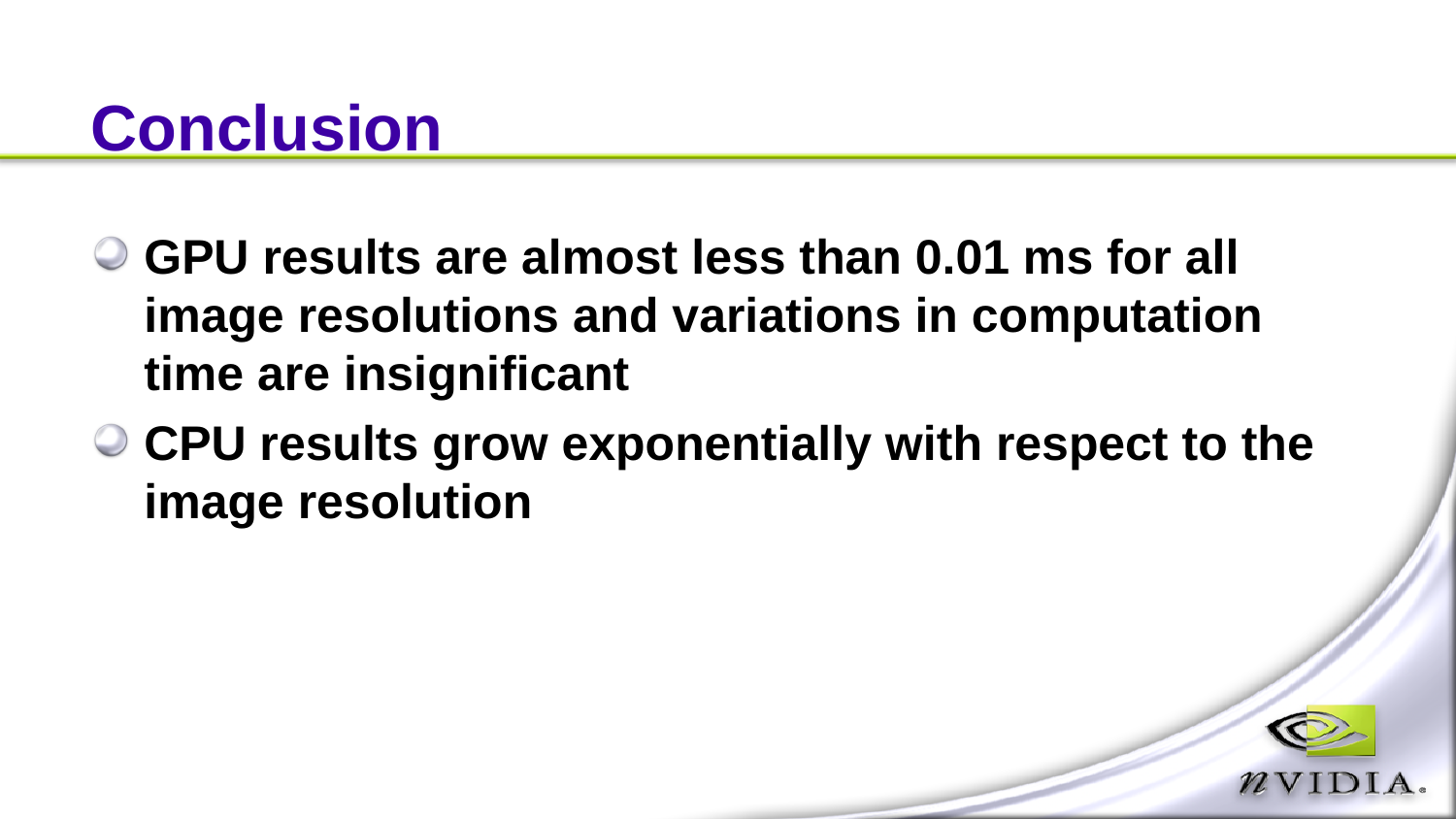

# Conclusion
GPU results are almost less than 0.01 ms for all image resolutions and variations in computation time are insignificant
CPU results grow exponentially with respect to the image resolution